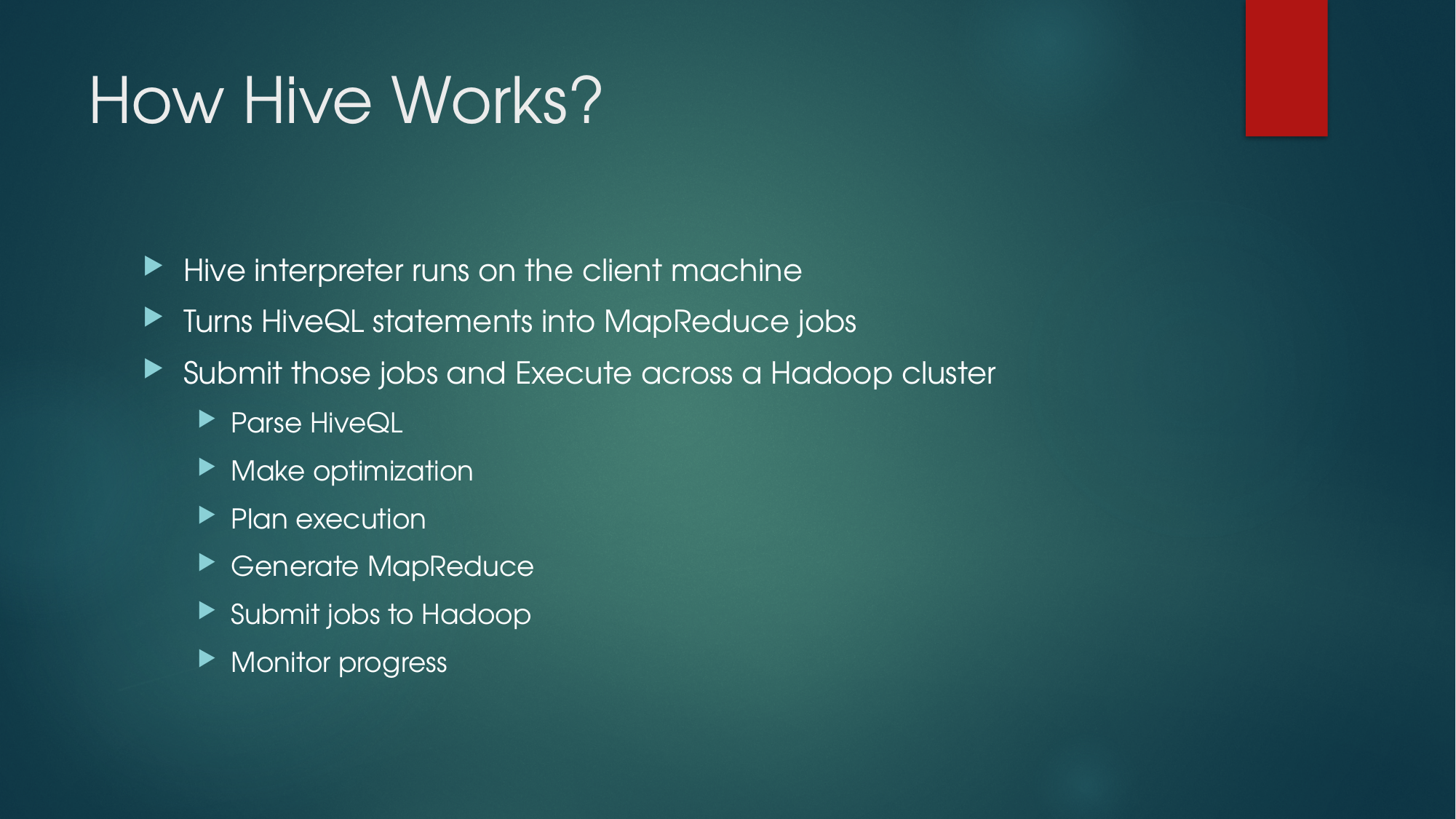

# How Hive Works?
Hive interpreter runs on the client machine
Turns HiveQL statements into MapReduce jobs
Submit those jobs and Execute across a Hadoop cluster
Parse HiveQL
Make optimization
Plan execution
Generate MapReduce
Submit jobs to Hadoop
Monitor progress